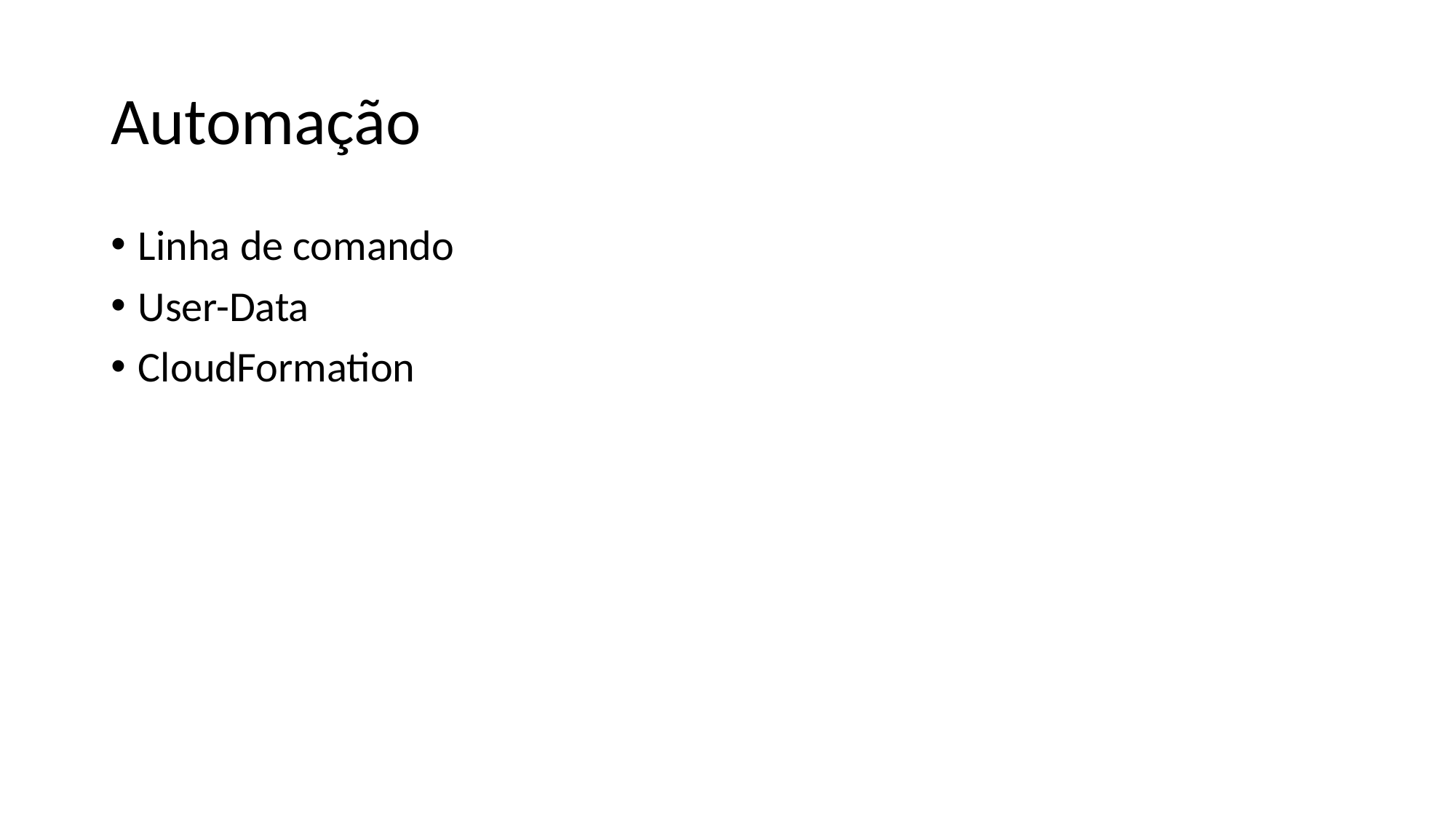

# Automação
Linha de comando
User-Data
CloudFormation